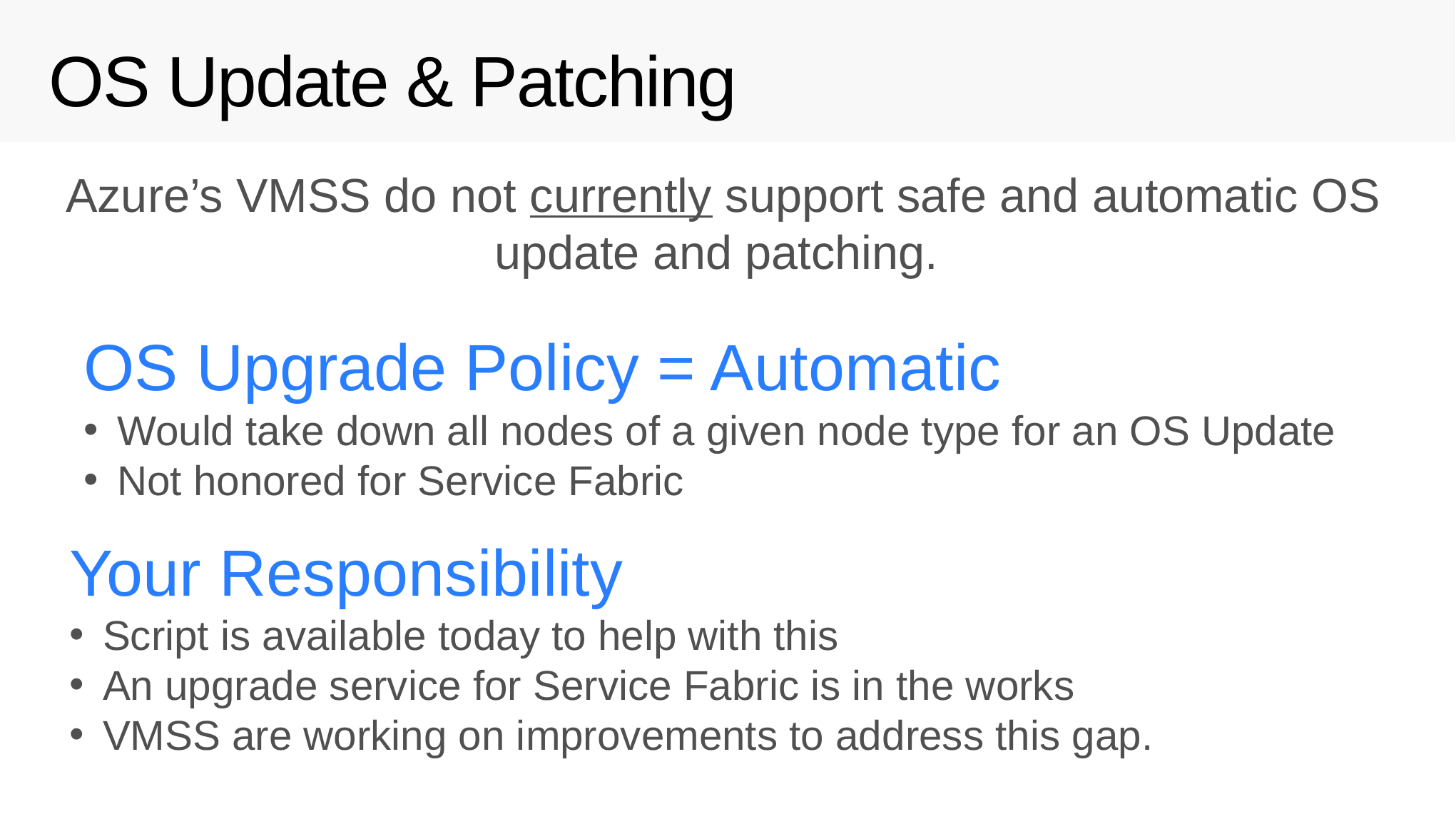

# OS Update & Patching
Azure’s VMSS do not currently support safe and automatic OS update and patching.
OS Upgrade Policy = Automatic
Would take down all nodes of a given node type for an OS Update
Not honored for Service Fabric
Your Responsibility
Script is available today to help with this
An upgrade service for Service Fabric is in the works
VMSS are working on improvements to address this gap.